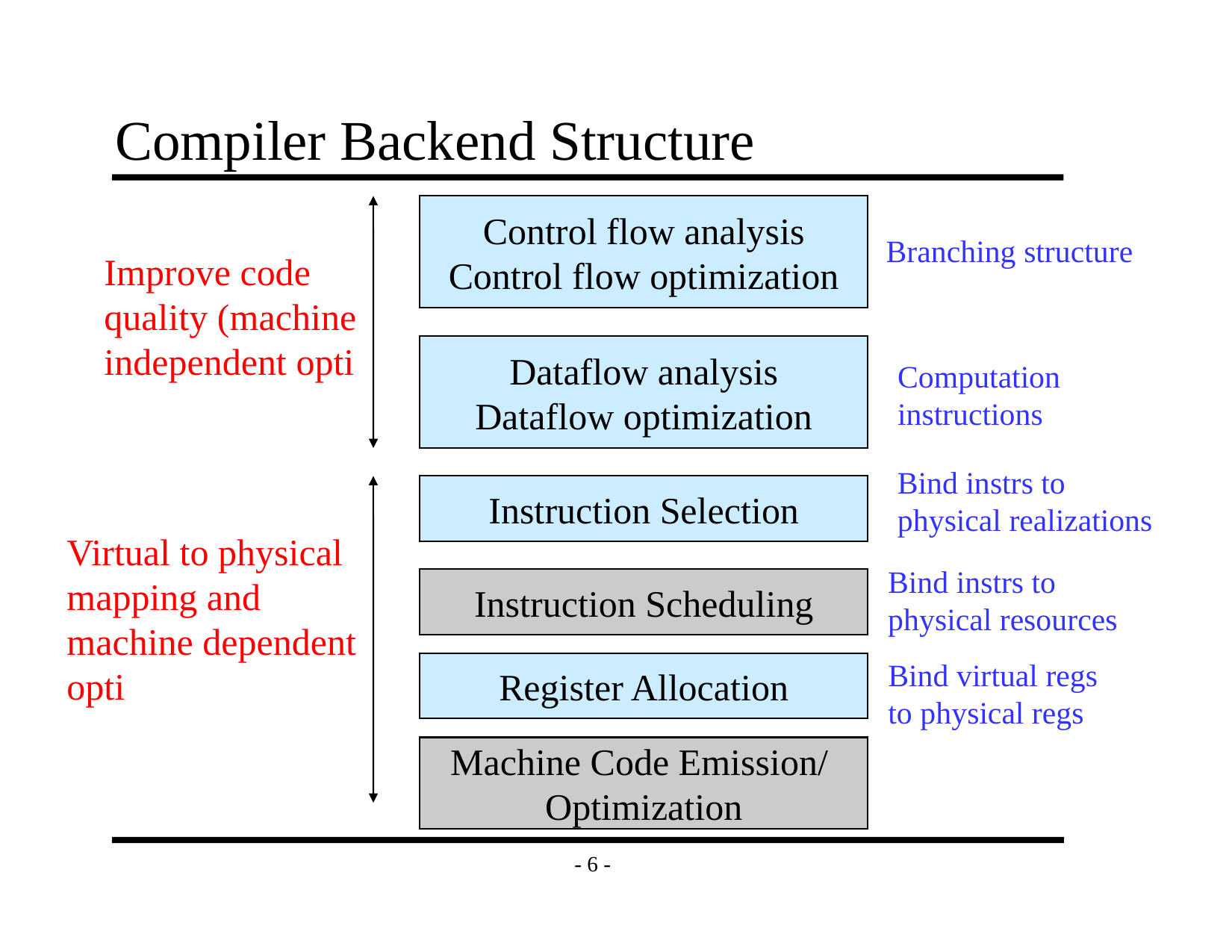

# Compiler Backend Structure

Control flow analysis
Control flow optimization
Branching structure
Improve code
quality (machine
independent opti
Dataflow analysis
Dataflow optimization
Computation
instructions
Bind instrs to
physical realizations

Instruction Selection
Virtual to physical
mapping and
machine dependent
opti
Bind instrs to
physical resources
Instruction Scheduling
Bind virtual regs
to physical regs
Register Allocation
Machine Code Emission/
Optimization